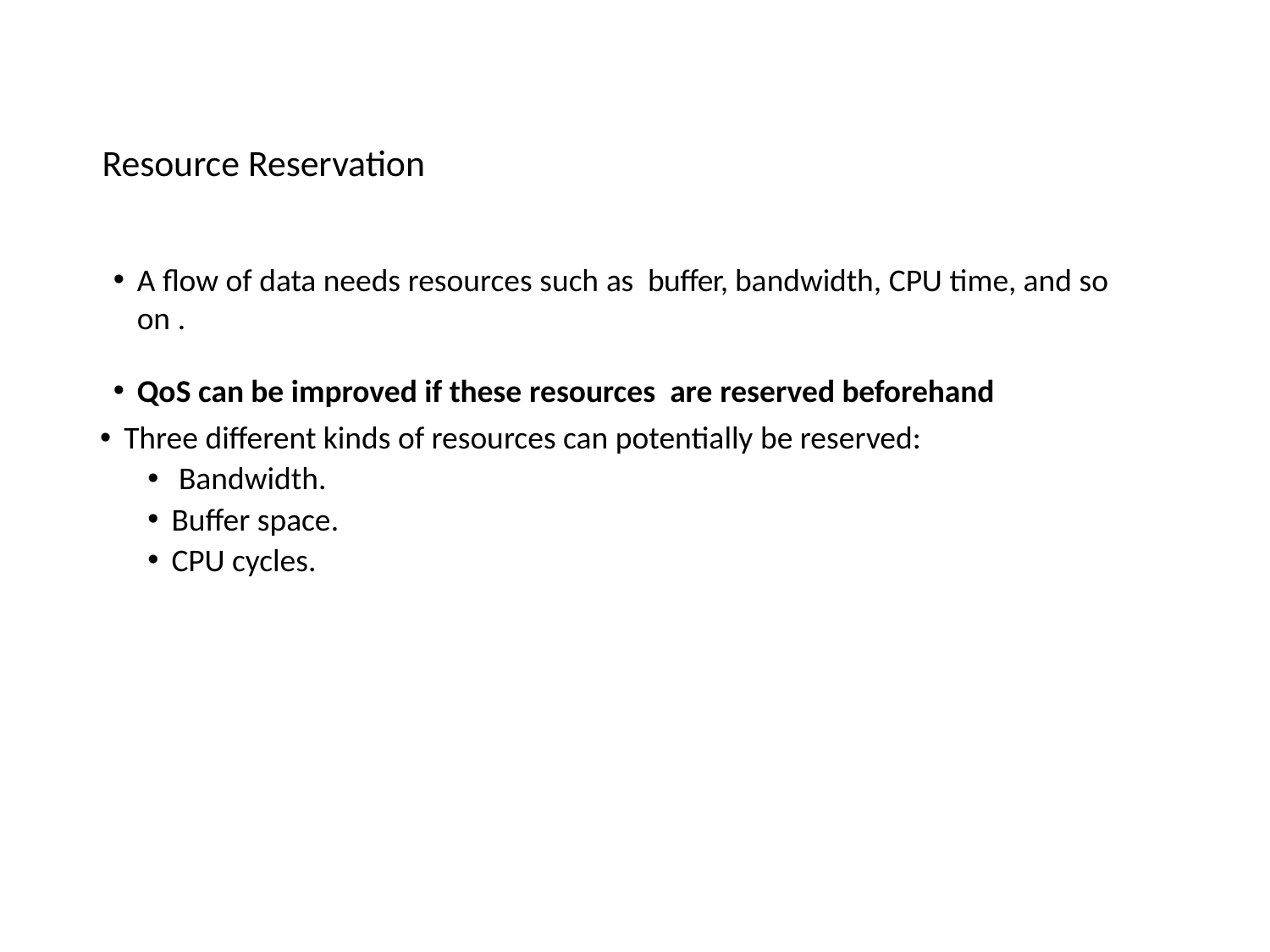

# Resource Reservation
A flow of data needs resources such as  buffer, bandwidth, CPU time, and so on .

QoS can be improved if these resources  are reserved beforehand
Three different kinds of resources can potentially be reserved:
 Bandwidth.
Buffer space.
CPU cycles.